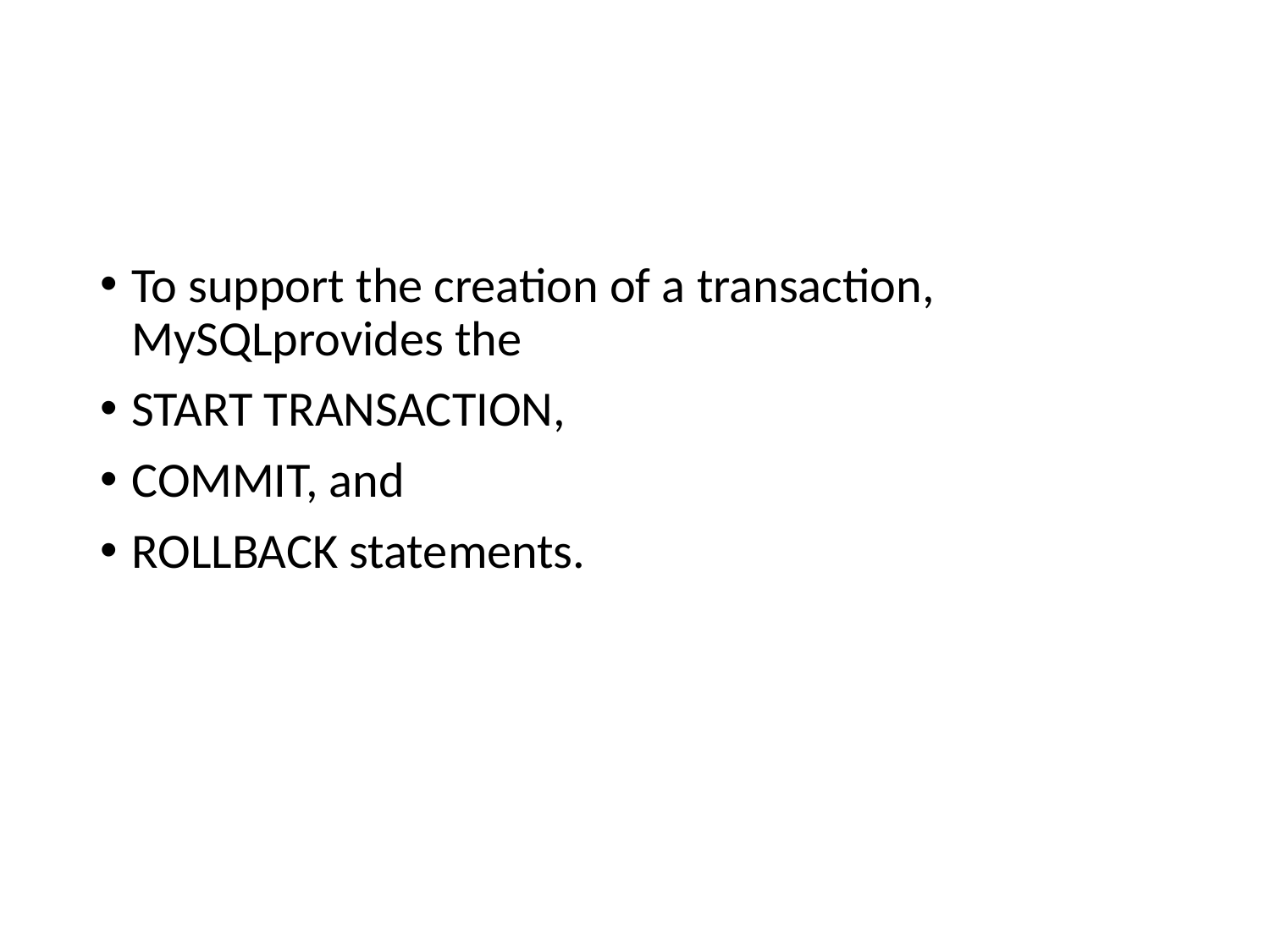

#
To support the creation of a transaction, MySQLprovides the
START TRANSACTION,
COMMIT, and
ROLLBACK statements.